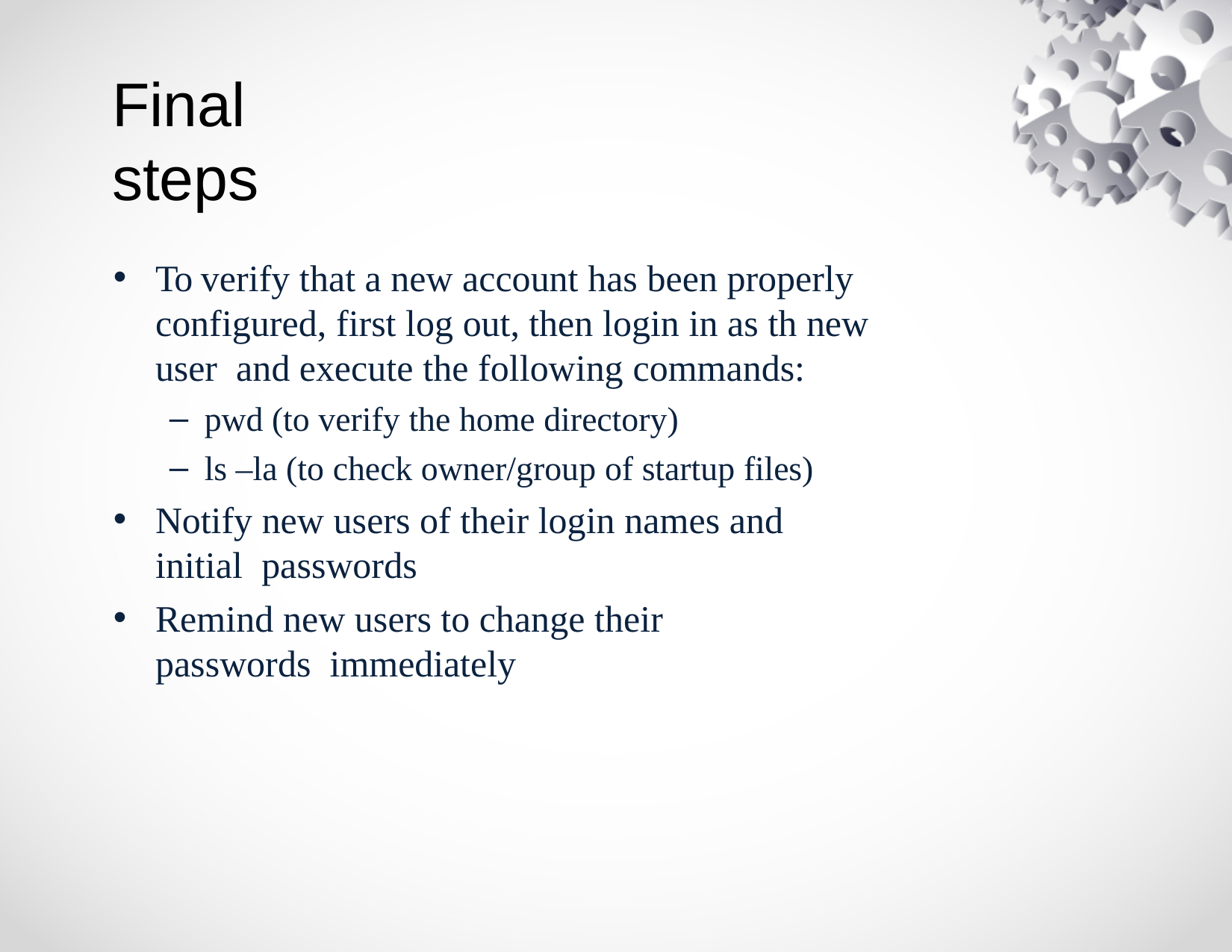

# Final steps
To verify that a new account has been properly  configured, first log out, then login in as th new user  and execute the following commands:
pwd (to verify the home directory)
ls –la (to check owner/group of startup files)
Notify new users of their login names and initial  passwords
Remind new users to change their passwords  immediately